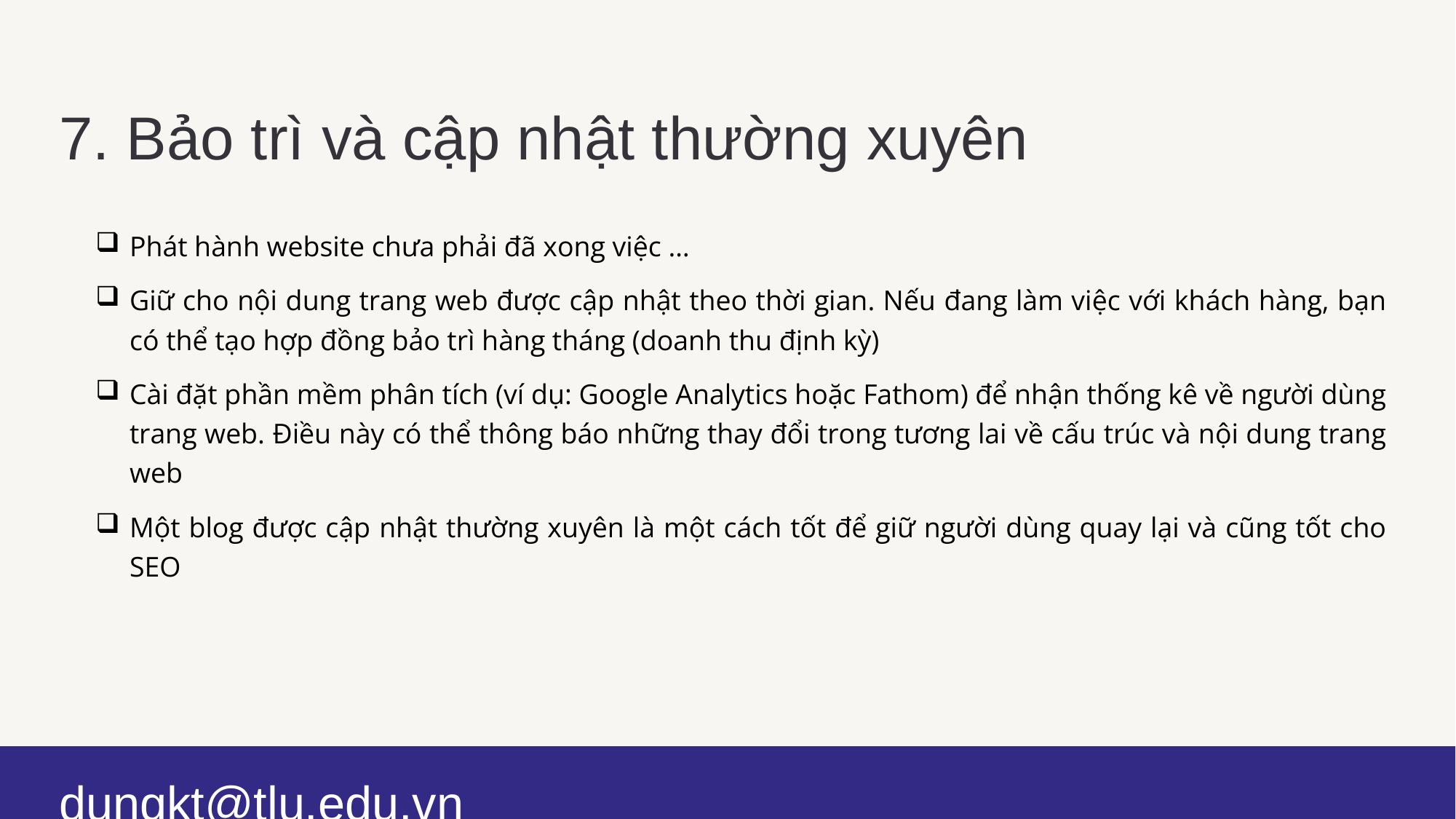

# 7. Bảo trì và cập nhật thường xuyên
Phát hành website chưa phải đã xong việc …
Giữ cho nội dung trang web được cập nhật theo thời gian. Nếu đang làm việc với khách hàng, bạn có thể tạo hợp đồng bảo trì hàng tháng (doanh thu định kỳ)
Cài đặt phần mềm phân tích (ví dụ: Google Analytics hoặc Fathom) để nhận thống kê về người dùng trang web. Điều này có thể thông báo những thay đổi trong tương lai về cấu trúc và nội dung trang web
Một blog được cập nhật thường xuyên là một cách tốt để giữ người dùng quay lại và cũng tốt cho SEO
dungkt@tlu.edu.vn